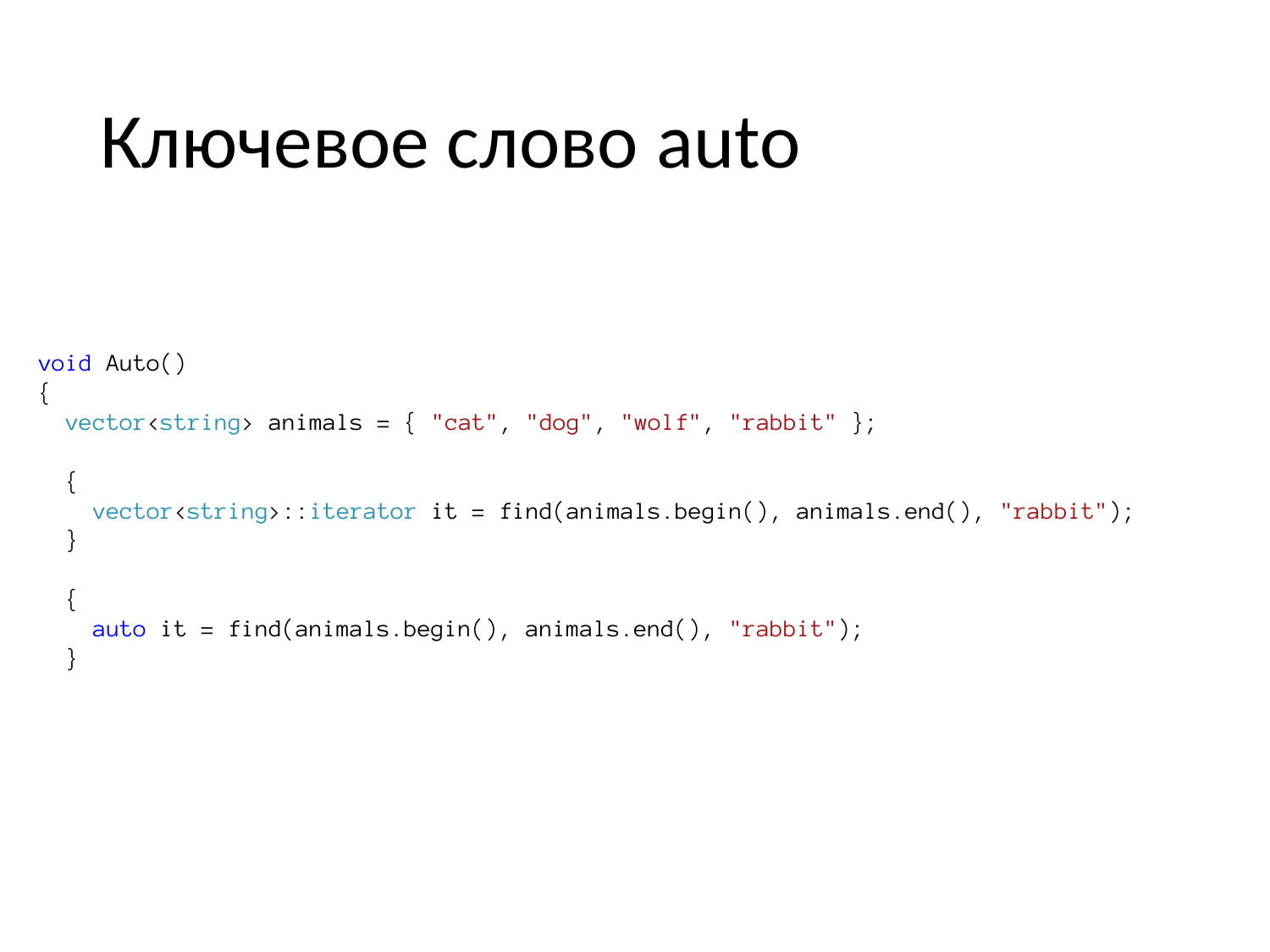

# Ключевое слово auto
void Auto()
{
  vector<string> animals = { "cat", "dog", "wolf", "rabbit" };

  {
    vector<string>::iterator it = find(animals.begin(), animals.end(), "rabbit");
  }

  {
    auto it = find(animals.begin(), animals.end(), "rabbit");
  }